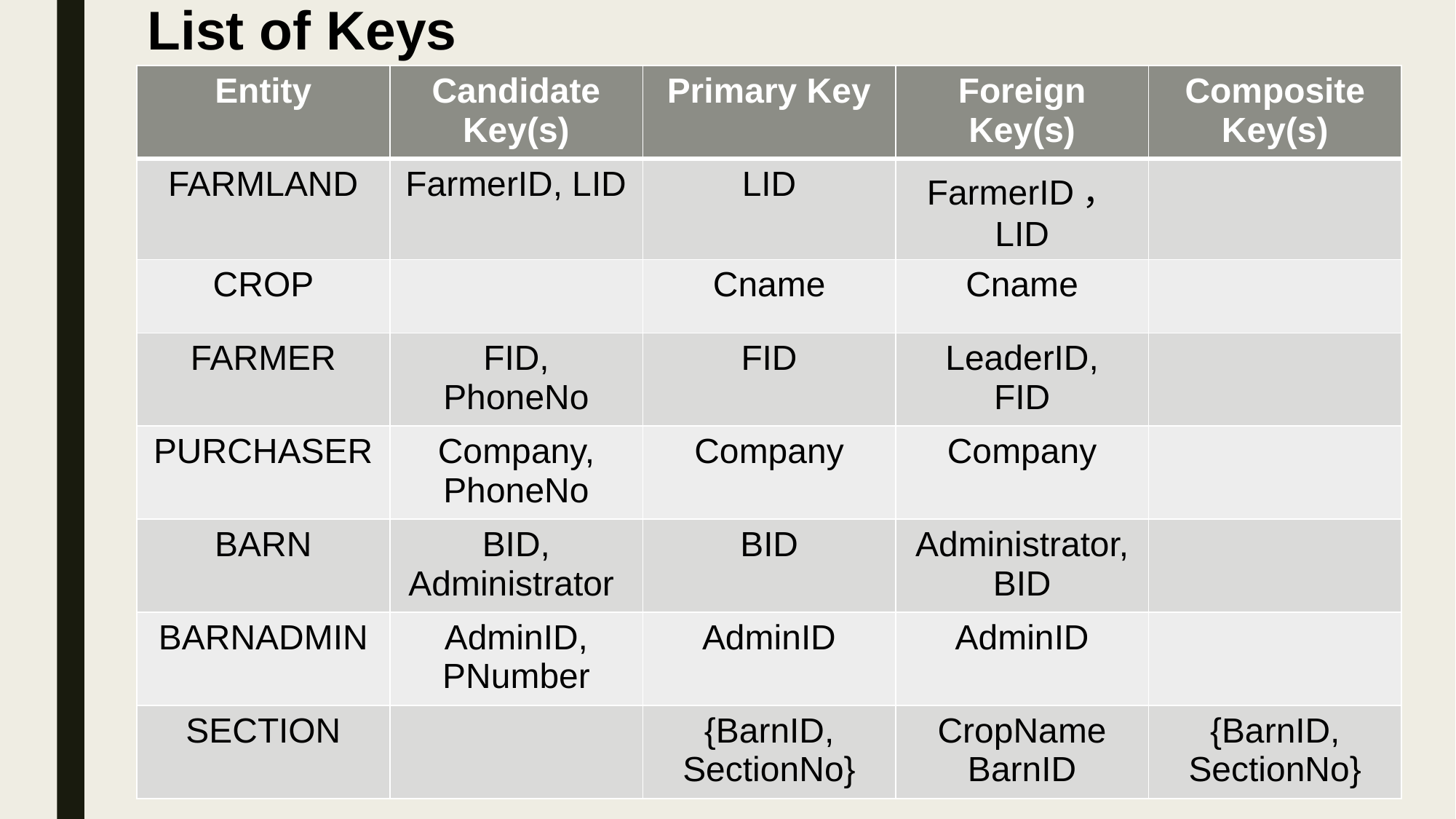

List of Keys
| Entity | Candidate Key(s) | Primary Key | Foreign Key(s) | Composite Key(s) |
| --- | --- | --- | --- | --- |
| FARMLAND | FarmerID, LID | LID | FarmerID， LID |  |
| CROP |  | Cname | Cname |  |
| FARMER | FID, PhoneNo | FID | LeaderID, FID |  |
| PURCHASER | Company, PhoneNo | Company | Company |  |
| BARN | BID, Administrator | BID | Administrator, BID |  |
| BARNADMIN | AdminID, PNumber | AdminID | AdminID |  |
| SECTION |  | {BarnID, SectionNo} | CropName BarnID | {BarnID, SectionNo} |